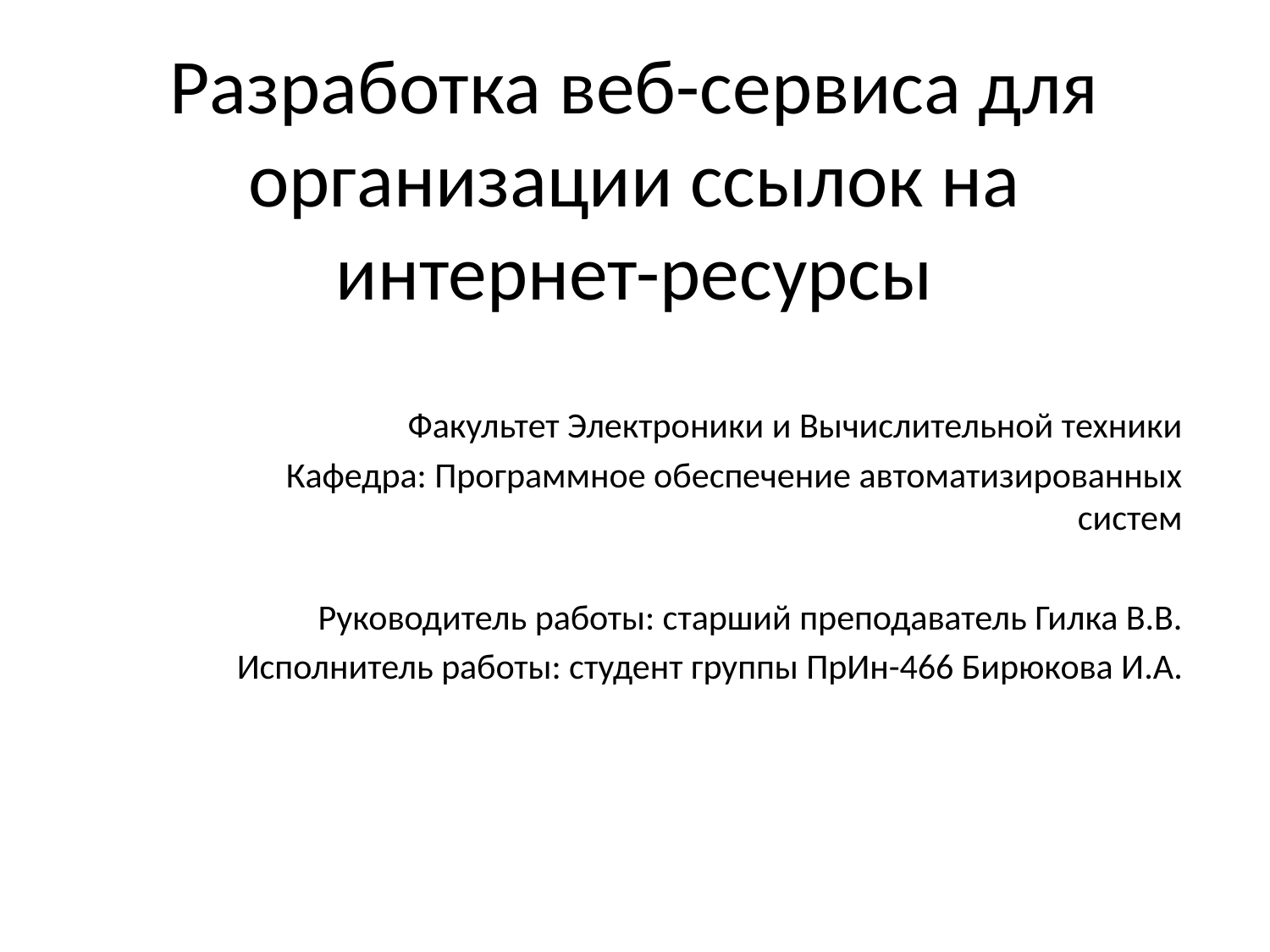

# Разработка веб-сервиса для организации ссылок на интернет-ресурсы
Факультет Электроники и Вычислительной техники
	Кафедра: Программное обеспечение автоматизированных систем

Руководитель работы: старший преподаватель Гилка В.В.
Исполнитель работы: студент группы ПрИн-466 Бирюкова И.А.